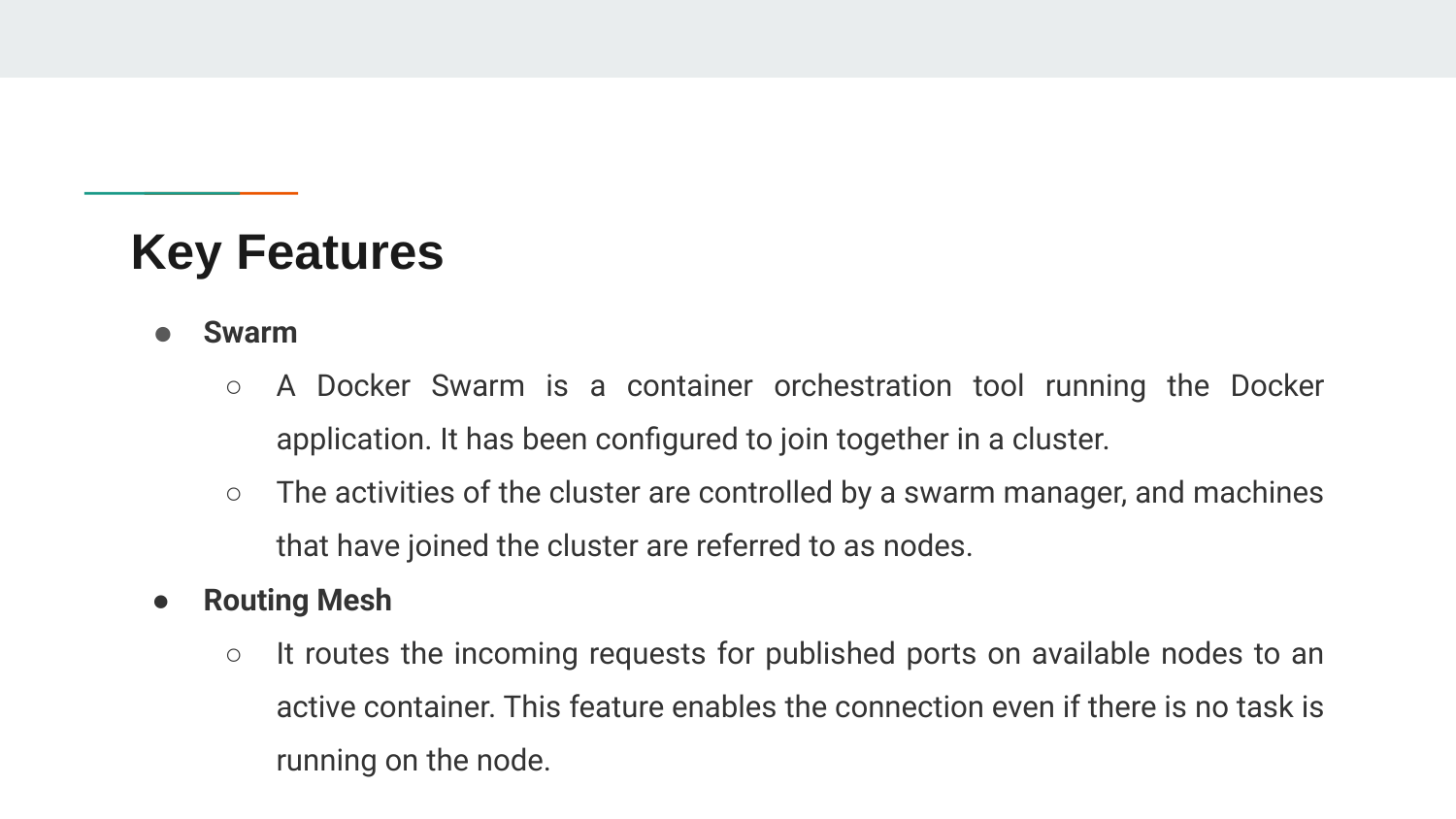

# Key Features
Swarm
A Docker Swarm is a container orchestration tool running the Docker application. It has been configured to join together in a cluster.
The activities of the cluster are controlled by a swarm manager, and machines that have joined the cluster are referred to as nodes.
Routing Mesh
It routes the incoming requests for published ports on available nodes to an active container. This feature enables the connection even if there is no task is running on the node.